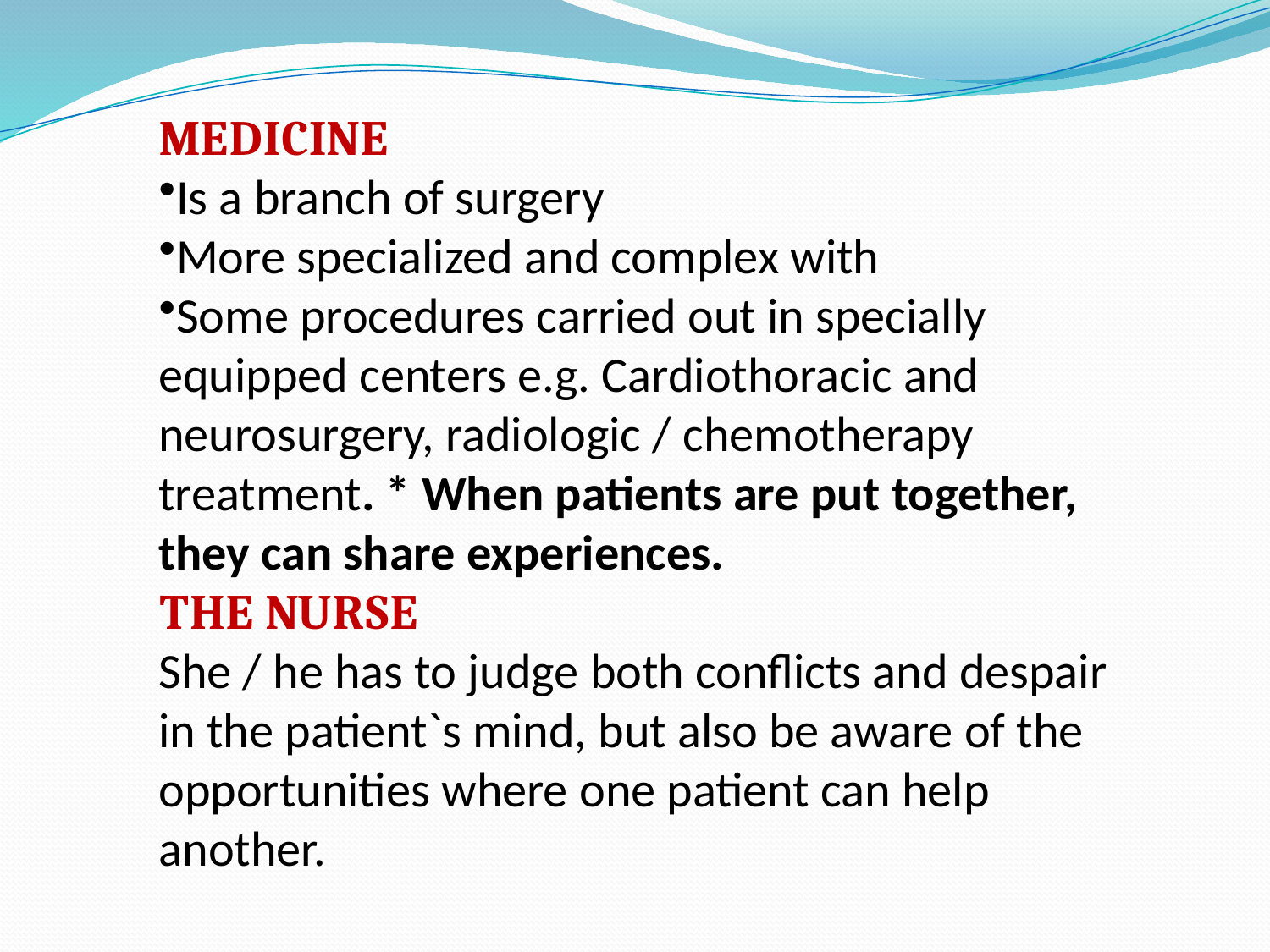

MEDICINE
Is a branch of surgery
More specialized and complex with
Some procedures carried out in specially equipped centers e.g. Cardiothoracic and neurosurgery, radiologic / chemotherapy treatment. * When patients are put together, they can share experiences.
THE NURSE
She / he has to judge both conflicts and despair in the patient`s mind, but also be aware of the opportunities where one patient can help another.